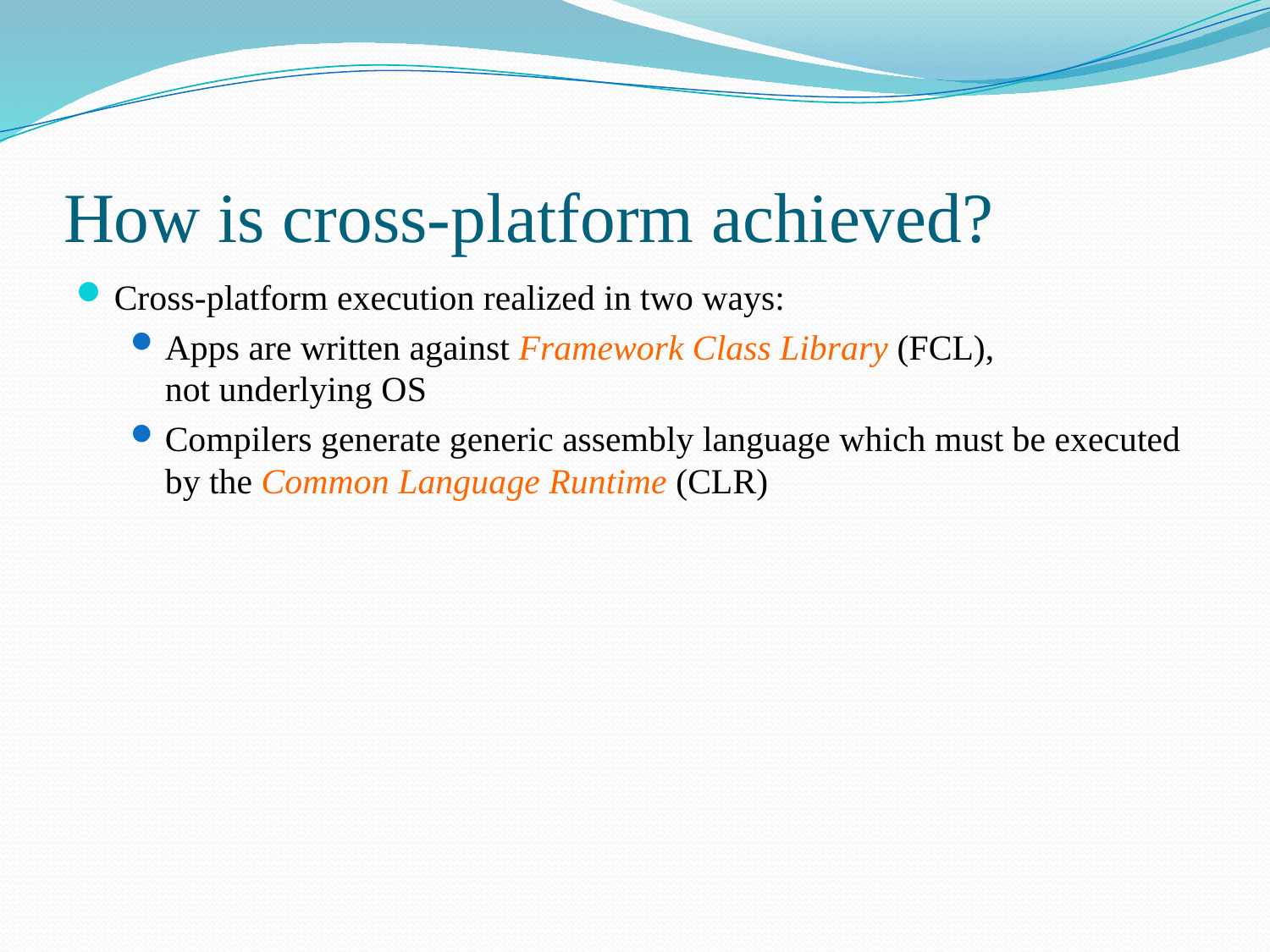

# How is cross-platform achieved?
Cross-platform execution realized in two ways:
Apps are written against Framework Class Library (FCL),
not underlying OS
Compilers generate generic assembly language which must be executed by the Common Language Runtime (CLR)